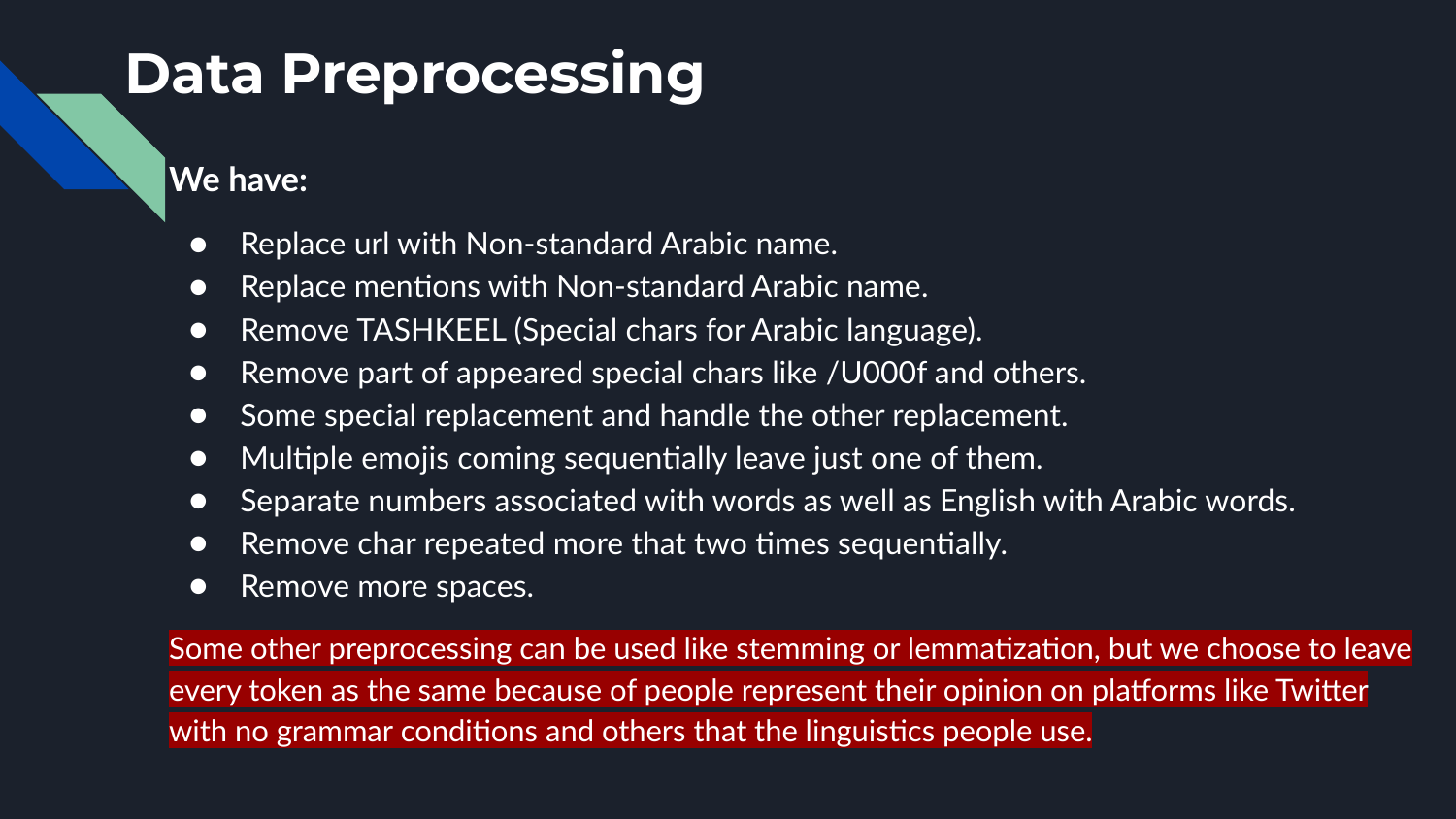

# Data Preprocessing

We have:
Replace url with Non-standard Arabic name.
Replace mentions with Non-standard Arabic name.
Remove TASHKEEL (Special chars for Arabic language).
Remove part of appeared special chars like /U000f and others.
Some special replacement and handle the other replacement.
Multiple emojis coming sequentially leave just one of them.
Separate numbers associated with words as well as English with Arabic words.
Remove char repeated more that two times sequentially.
Remove more spaces.
Some other preprocessing can be used like stemming or lemmatization, but we choose to leave every token as the same because of people represent their opinion on platforms like Twitter with no grammar conditions and others that the linguistics people use.